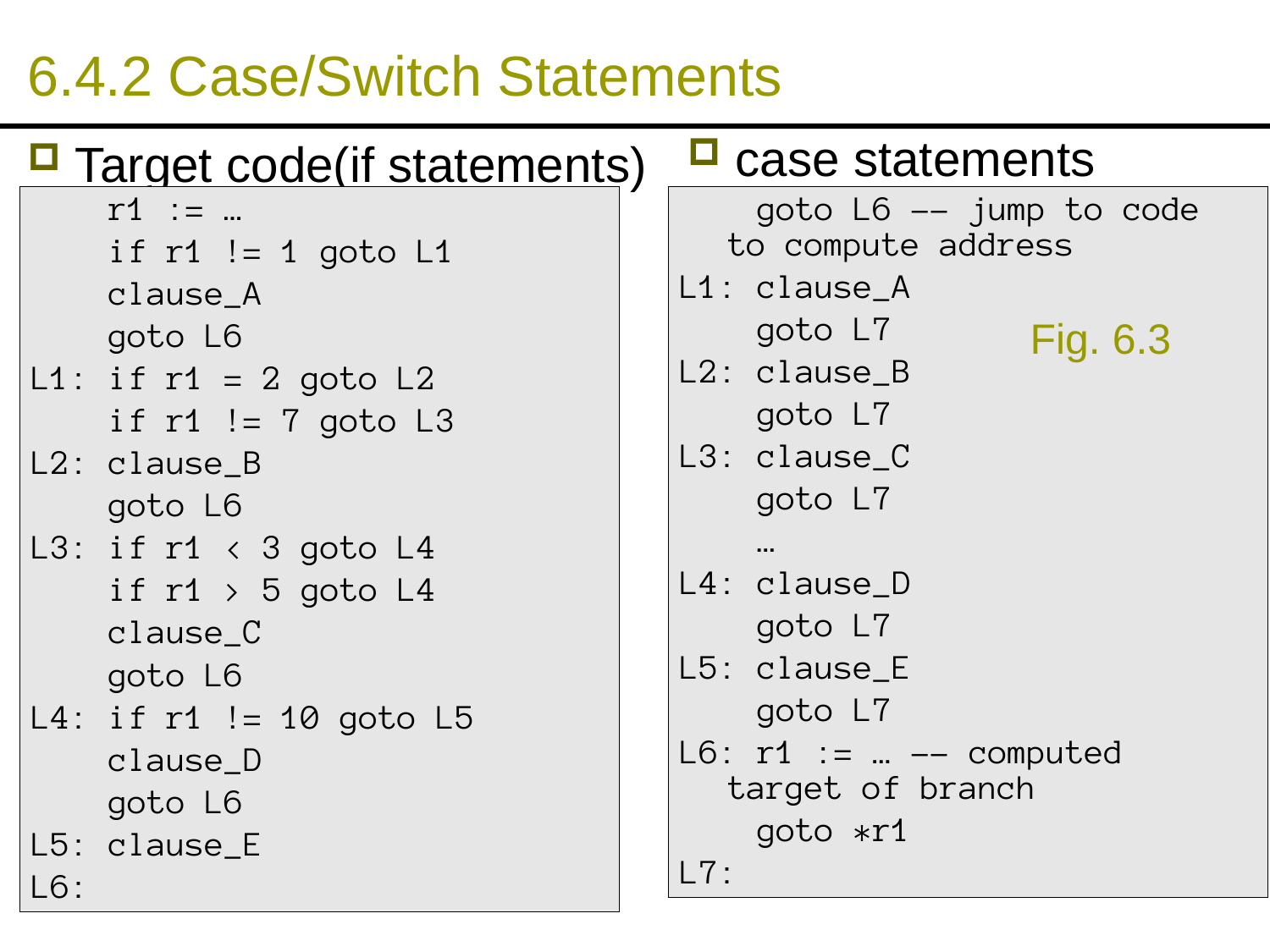

# 6.4.2 Case/Switch Statements
case statements
Target code(if statements)
    r1 := …
    if r1 != 1 goto L1
    clause_A
    goto L6
L1: if r1 = 2 goto L2
    if r1 != 7 goto L3
L2: clause_B
    goto L6
L3: if r1 < 3 goto L4
    if r1 > 5 goto L4
    clause_C
    goto L6
L4: if r1 != 10 goto L5
    clause_D
    goto L6
L5: clause_E
L6:
    goto L6 -- jump to code to compute address
L1: clause_A
    goto L7
L2: clause_B
    goto L7
L3: clause_C
    goto L7
    …
L4: clause_D
    goto L7
L5: clause_E
    goto L7
L6: r1 := … -- computed target of branch
    goto *r1
L7:
Fig. 6.3
84